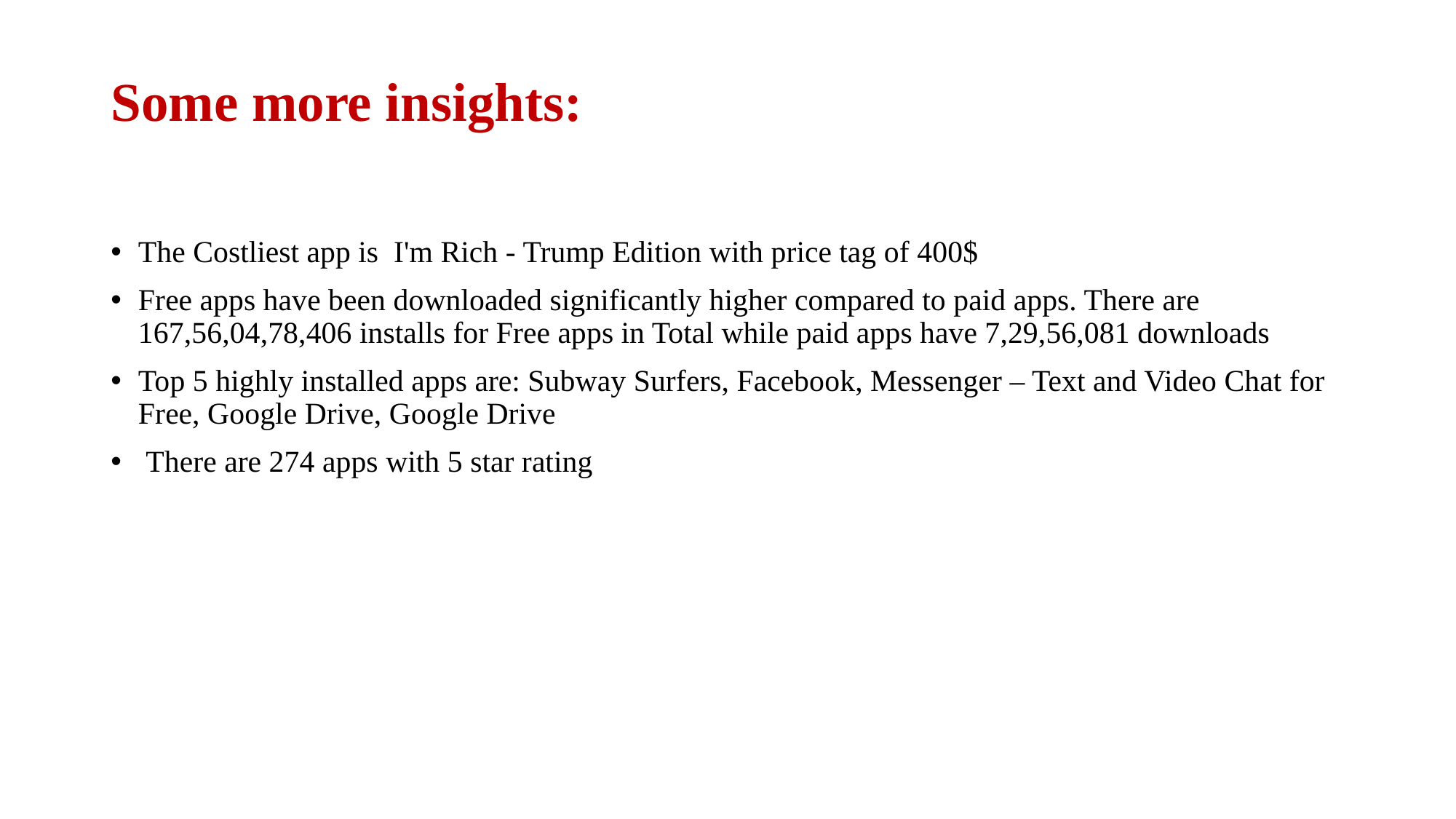

# Some more insights:
The Costliest app is  I'm Rich - Trump Edition with price tag of 400$
Free apps have been downloaded significantly higher compared to paid apps. There are 167,56,04,78,406 installs for Free apps in Total while paid apps have 7,29,56,081 downloads
Top 5 highly installed apps are: Subway Surfers, Facebook, Messenger – Text and Video Chat for Free, Google Drive, Google Drive
 There are 274 apps with 5 star rating